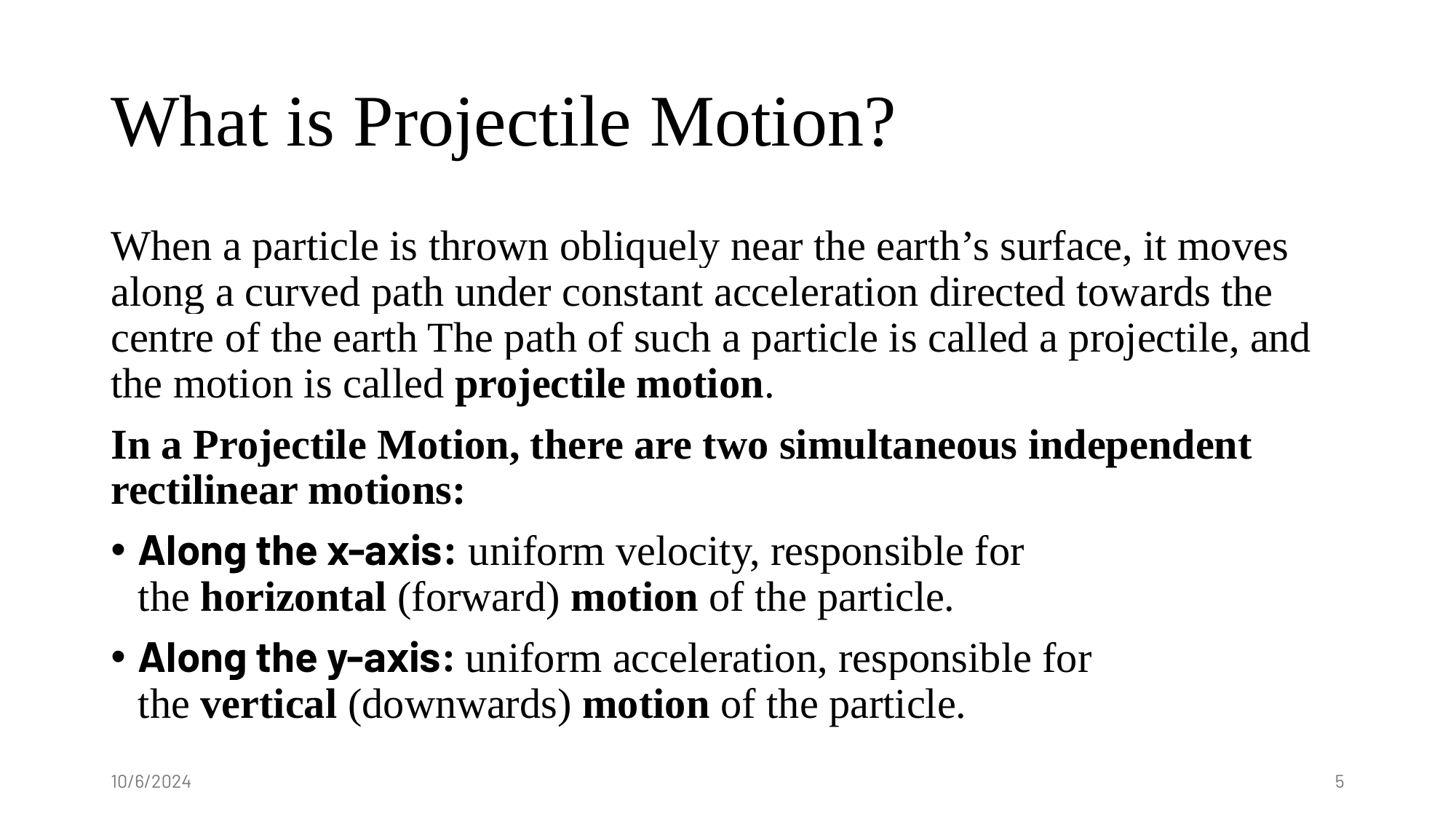

# What is Projectile Motion?
When a particle is thrown obliquely near the earth’s surface, it moves along a curved path under constant acceleration directed towards the centre of the earth The path of such a particle is called a projectile, and the motion is called projectile motion.
In a Projectile Motion, there are two simultaneous independent rectilinear motions:
Along the x-axis: uniform velocity, responsible for the horizontal (forward) motion of the particle.
Along the y-axis: uniform acceleration, responsible for the vertical (downwards) motion of the particle.
10/6/2024
5